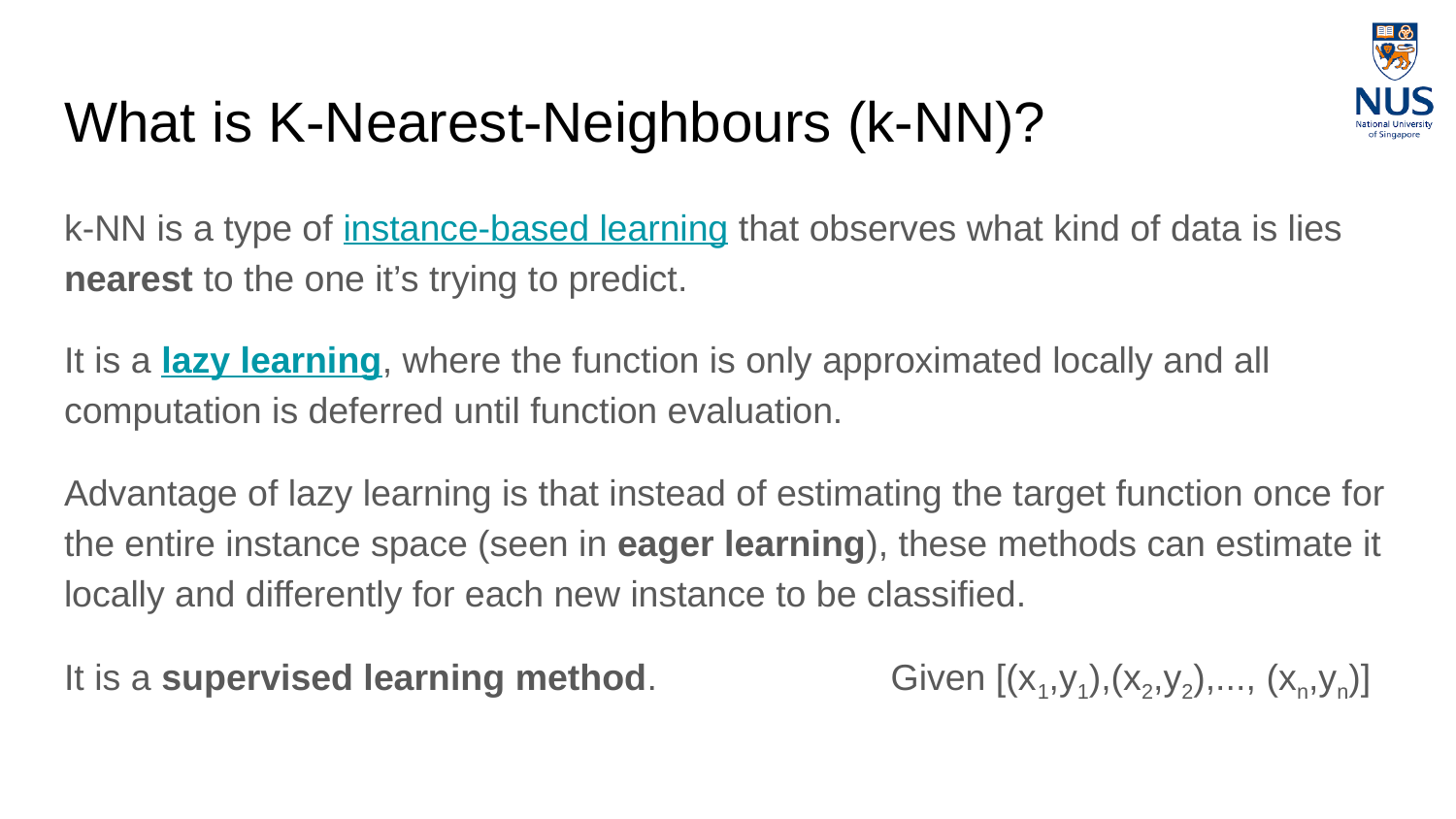

# What is K-Nearest-Neighbours (k-NN)?
k-NN is a type of instance-based learning that observes what kind of data is lies nearest to the one it’s trying to predict.
It is a lazy learning, where the function is only approximated locally and all computation is deferred until function evaluation.
Advantage of lazy learning is that instead of estimating the target function once for the entire instance space (seen in eager learning), these methods can estimate it locally and differently for each new instance to be classified.
It is a supervised learning method.                       Given [(x1,y1),(x2,y2),..., (xn,yn)]